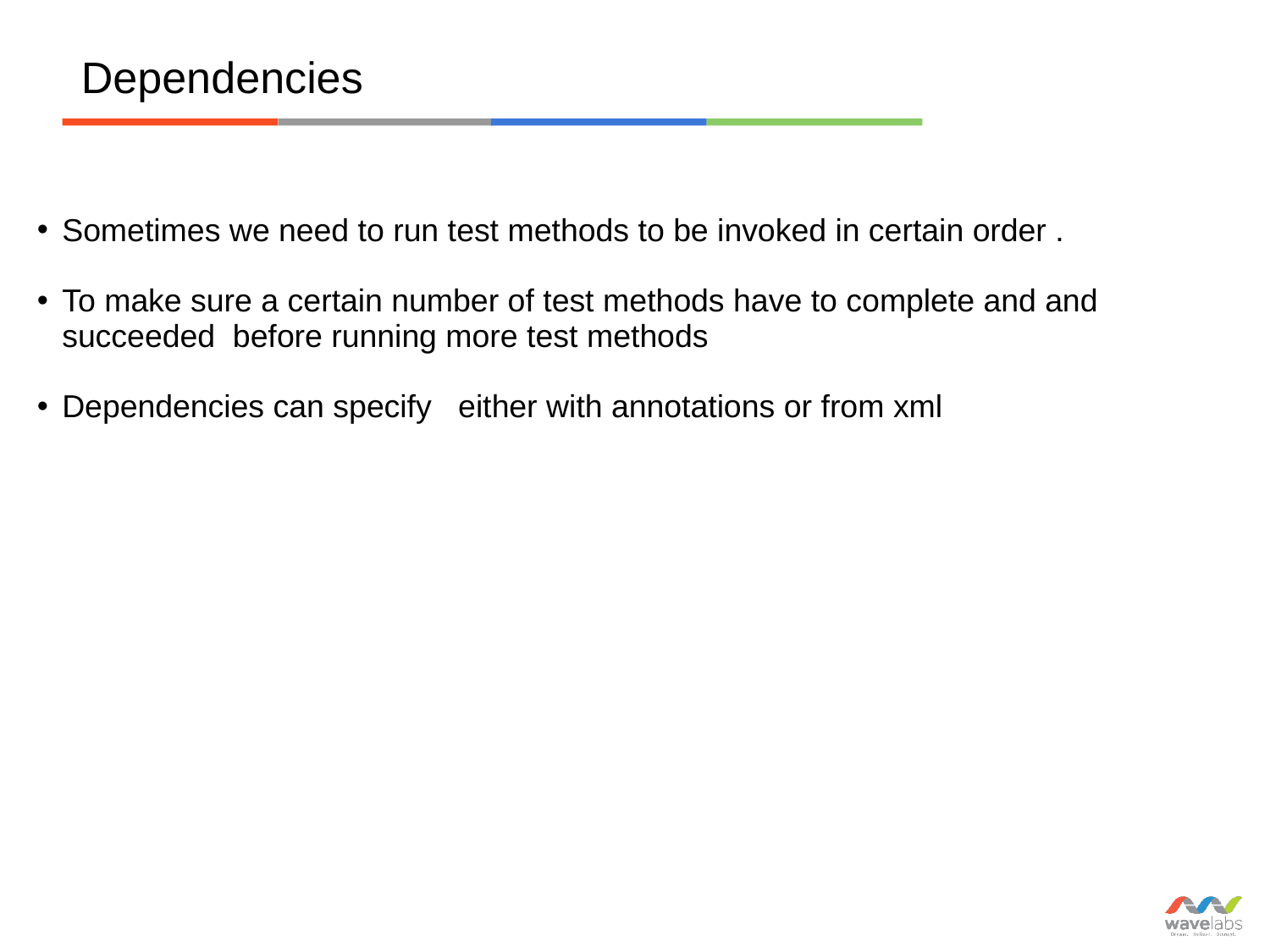

Dependencies

Sometimes we need to run test methods to be invoked in certain order .

To make sure a certain number of test methods have to complete and and succeeded  before running more test methods

Dependencies can specify   either with annotations or from xml